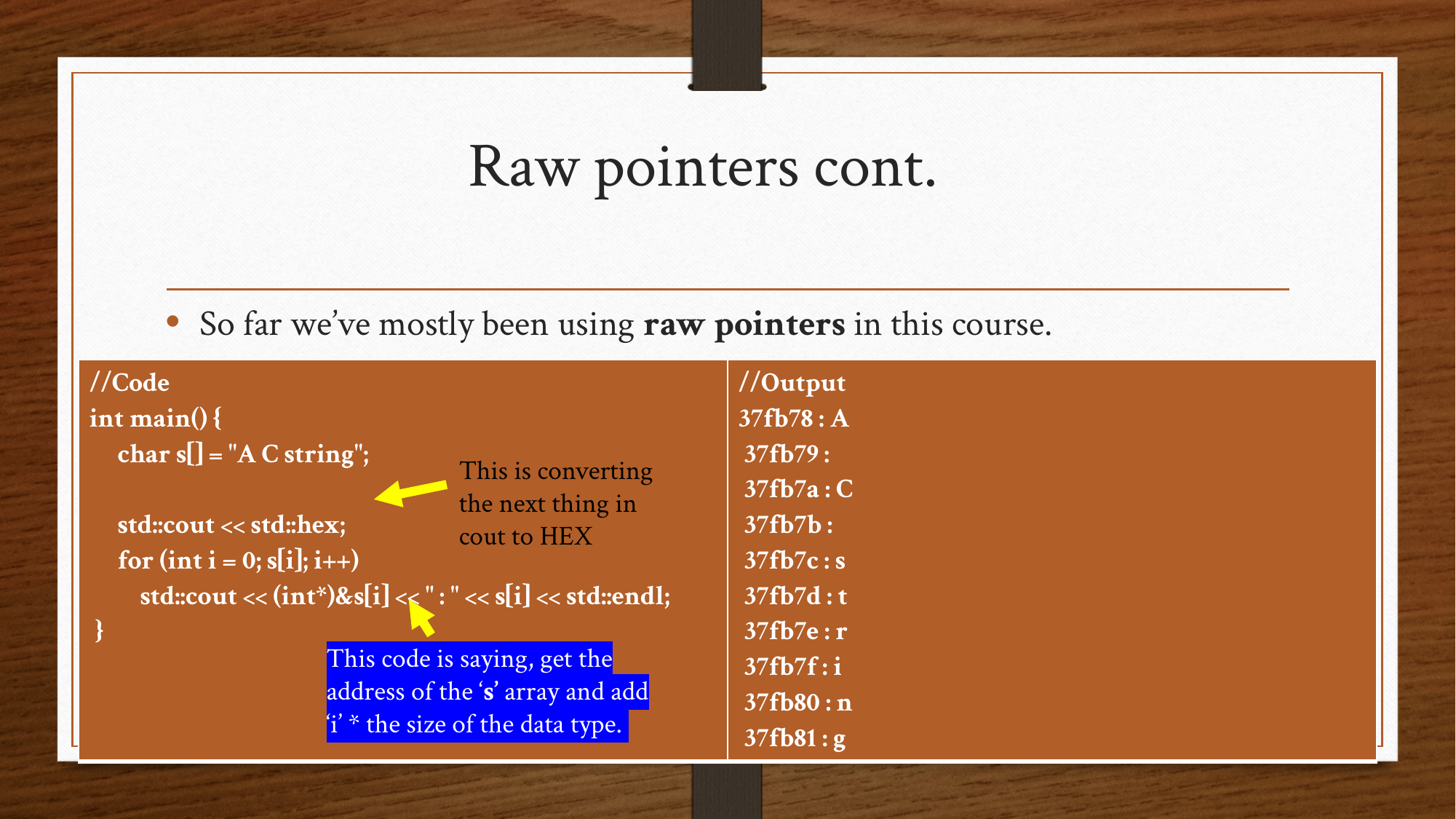

# Raw pointers cont.
So far we’ve mostly been using raw pointers in this course.

| //Code int main() { char s[] = "A C string"; std::cout << std::hex; for (int i = 0; s[i]; i++) std::cout << (int\*)&s[i] << " : " << s[i] << std::endl; } | //Output 37fb78 : A 37fb79 : 37fb7a : C 37fb7b : 37fb7c : s 37fb7d : t 37fb7e : r 37fb7f : i 37fb80 : n 37fb81 : g |
| --- | --- |
This is converting the next thing in cout to HEX
This code is saying, get the address of the ‘s’ array and add ‘i’ * the size of the data type.